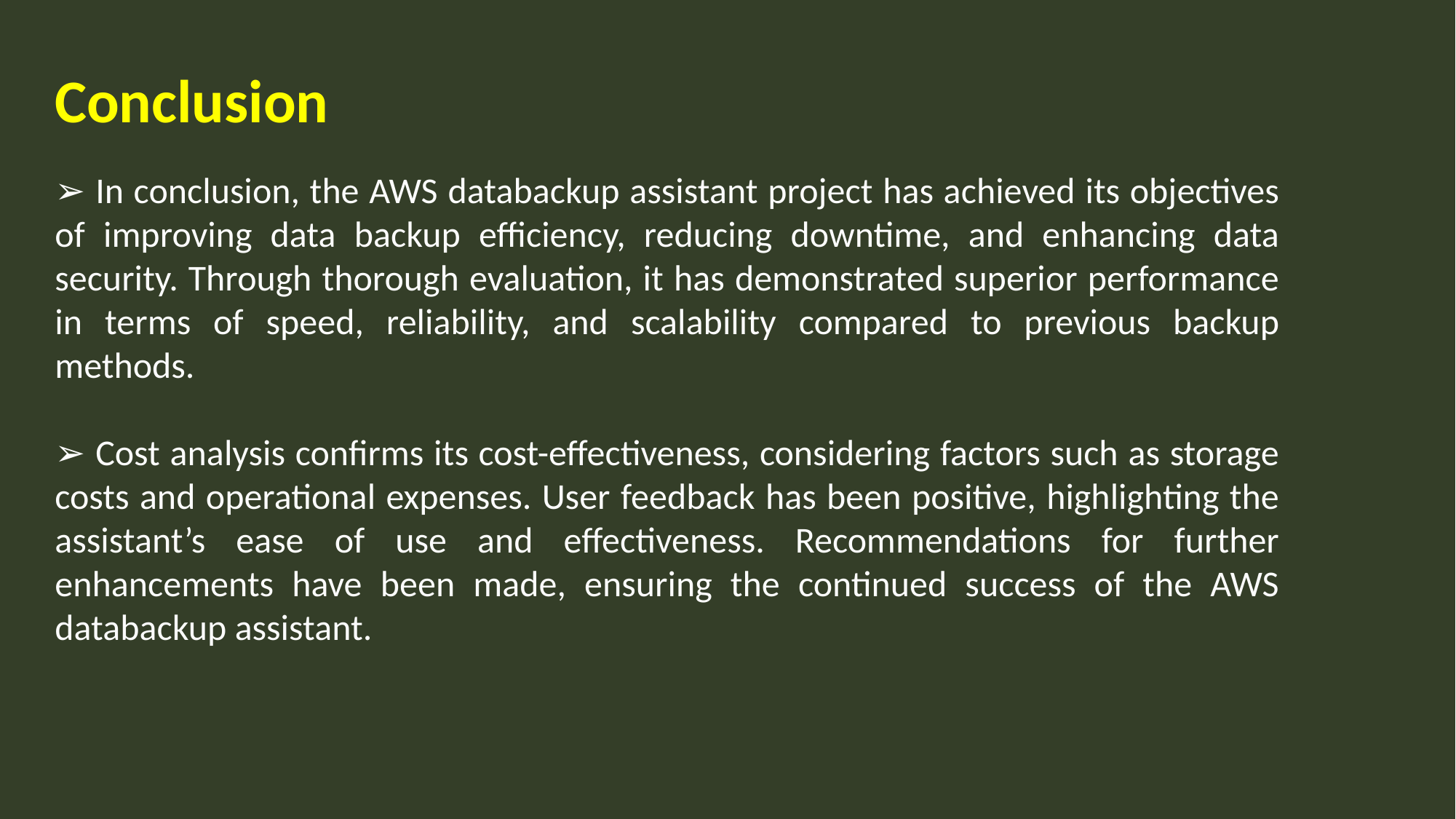

Conclusion
➢ In conclusion, the AWS databackup assistant project has achieved its objectives of improving data backup efficiency, reducing downtime, and enhancing data security. Through thorough evaluation, it has demonstrated superior performance in terms of speed, reliability, and scalability compared to previous backup methods.

➢ Cost analysis confirms its cost-effectiveness, considering factors such as storage costs and operational expenses. User feedback has been positive, highlighting the assistant’s ease of use and effectiveness. Recommendations for further enhancements have been made, ensuring the continued success of the AWS databackup assistant.